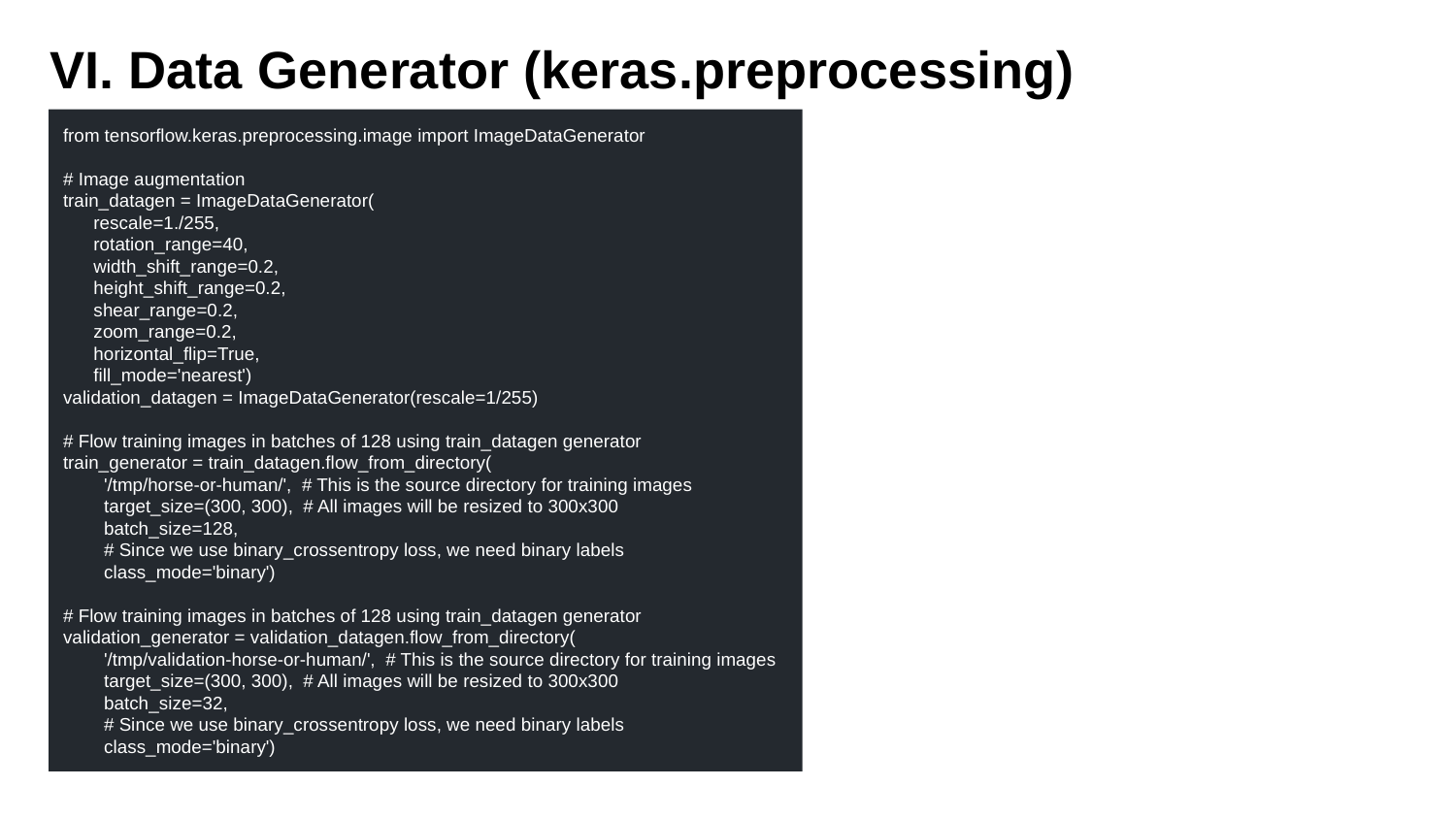

VI. Data Generator (keras.preprocessing)
from tensorflow.keras.preprocessing.image import ImageDataGenerator

# Image augmentation
train_datagen = ImageDataGenerator(
      rescale=1./255,
      rotation_range=40,
      width_shift_range=0.2,
      height_shift_range=0.2,
      shear_range=0.2,
      zoom_range=0.2,
      horizontal_flip=True,
      fill_mode='nearest')
validation_datagen = ImageDataGenerator(rescale=1/255)

# Flow training images in batches of 128 using train_datagen generator
train_generator = train_datagen.flow_from_directory(
        '/tmp/horse-or-human/',  # This is the source directory for training images
        target_size=(300, 300),  # All images will be resized to 300x300
        batch_size=128,
        # Since we use binary_crossentropy loss, we need binary labels
        class_mode='binary')

# Flow training images in batches of 128 using train_datagen generator
validation_generator = validation_datagen.flow_from_directory(
        '/tmp/validation-horse-or-human/',  # This is the source directory for training images
        target_size=(300, 300),  # All images will be resized to 300x300
        batch_size=32,
        # Since we use binary_crossentropy loss, we need binary labels
        class_mode='binary')